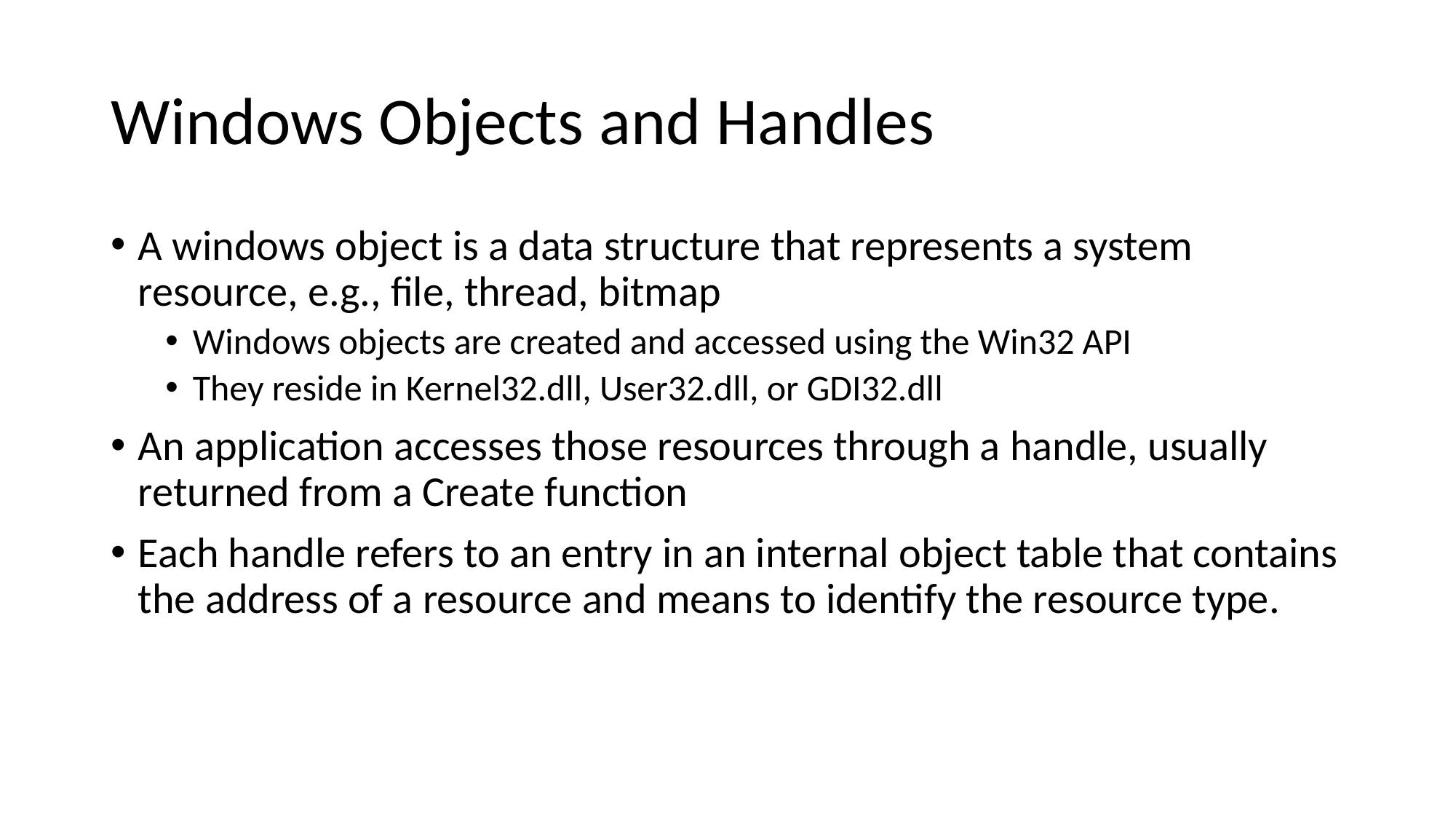

# Windows Objects and Handles
A windows object is a data structure that represents a system resource, e.g., file, thread, bitmap
Windows objects are created and accessed using the Win32 API
They reside in Kernel32.dll, User32.dll, or GDI32.dll
An application accesses those resources through a handle, usually returned from a Create function
Each handle refers to an entry in an internal object table that contains the address of a resource and means to identify the resource type.
7